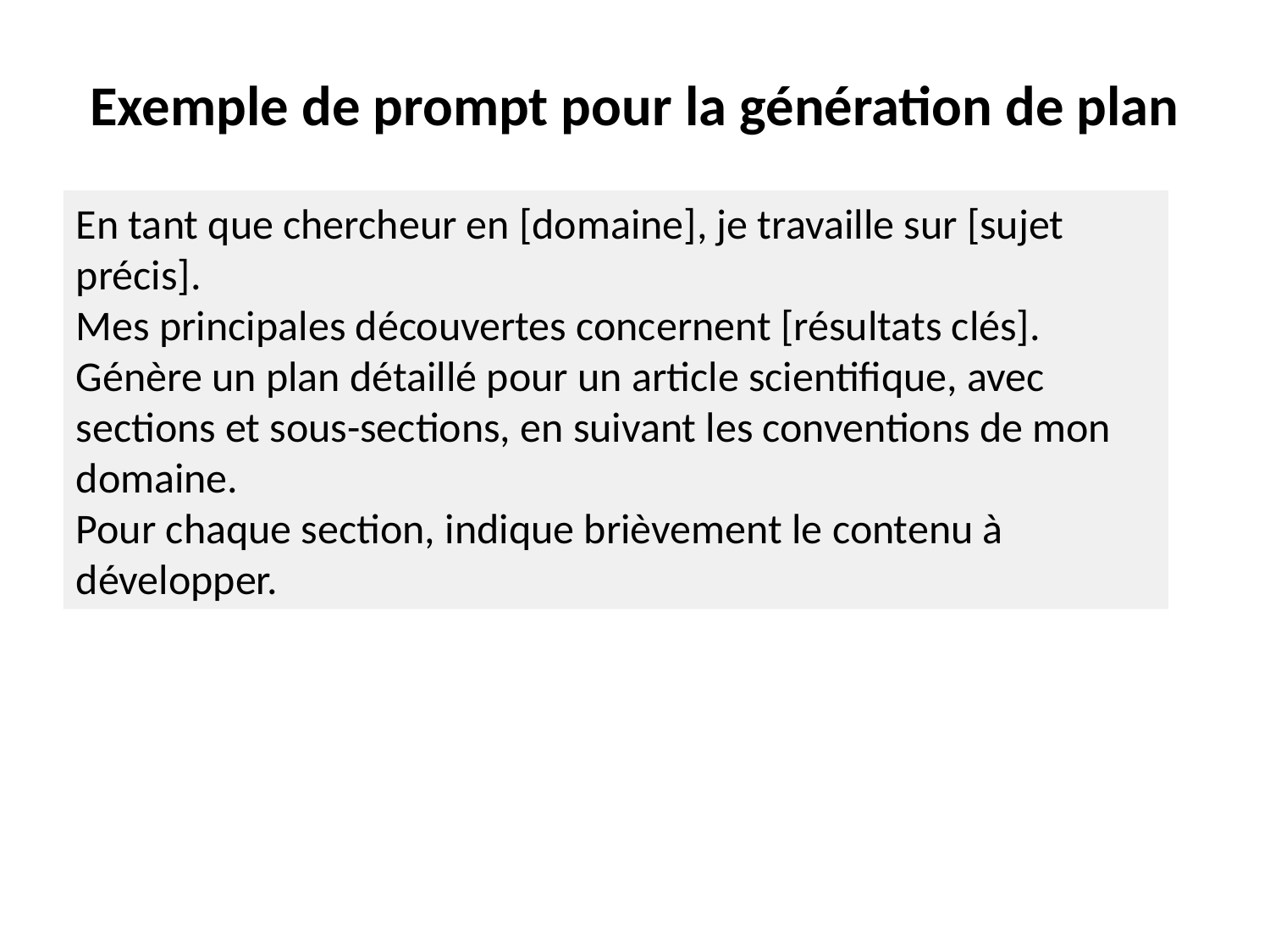

Exemple de prompt pour la génération de plan
En tant que chercheur en [domaine], je travaille sur [sujet précis].
Mes principales découvertes concernent [résultats clés].
Génère un plan détaillé pour un article scientifique, avec sections et sous-sections, en suivant les conventions de mon domaine.
Pour chaque section, indique brièvement le contenu à développer.